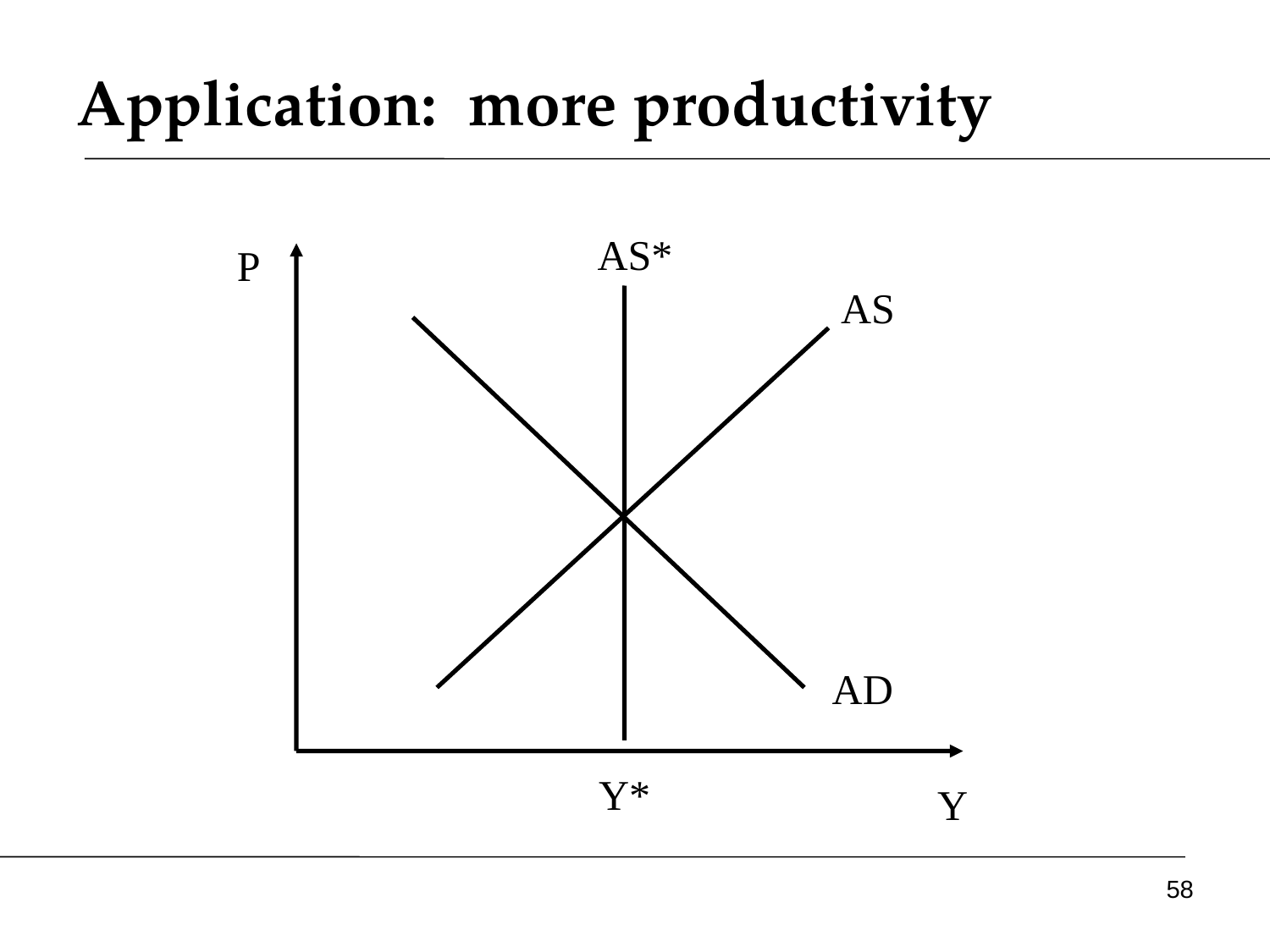

# Application:  more productivity
AS*
P

AS

AD

Y
Y*
58